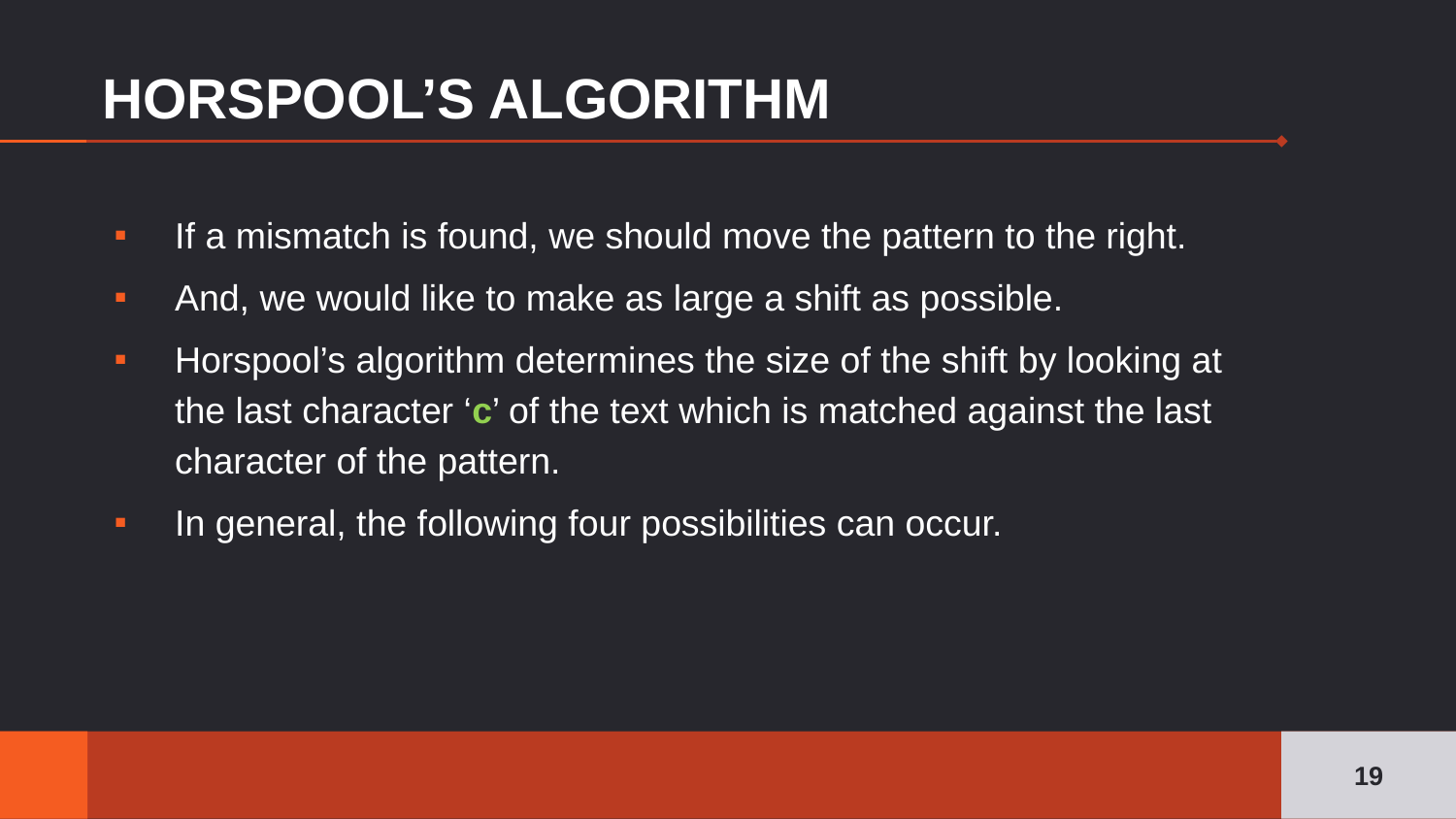

# HORSPOOL’S ALGORITHM
If a mismatch is found, we should move the pattern to the right.
And, we would like to make as large a shift as possible.
Horspool’s algorithm determines the size of the shift by looking at the last character ‘c’ of the text which is matched against the last character of the pattern.
In general, the following four possibilities can occur.
19